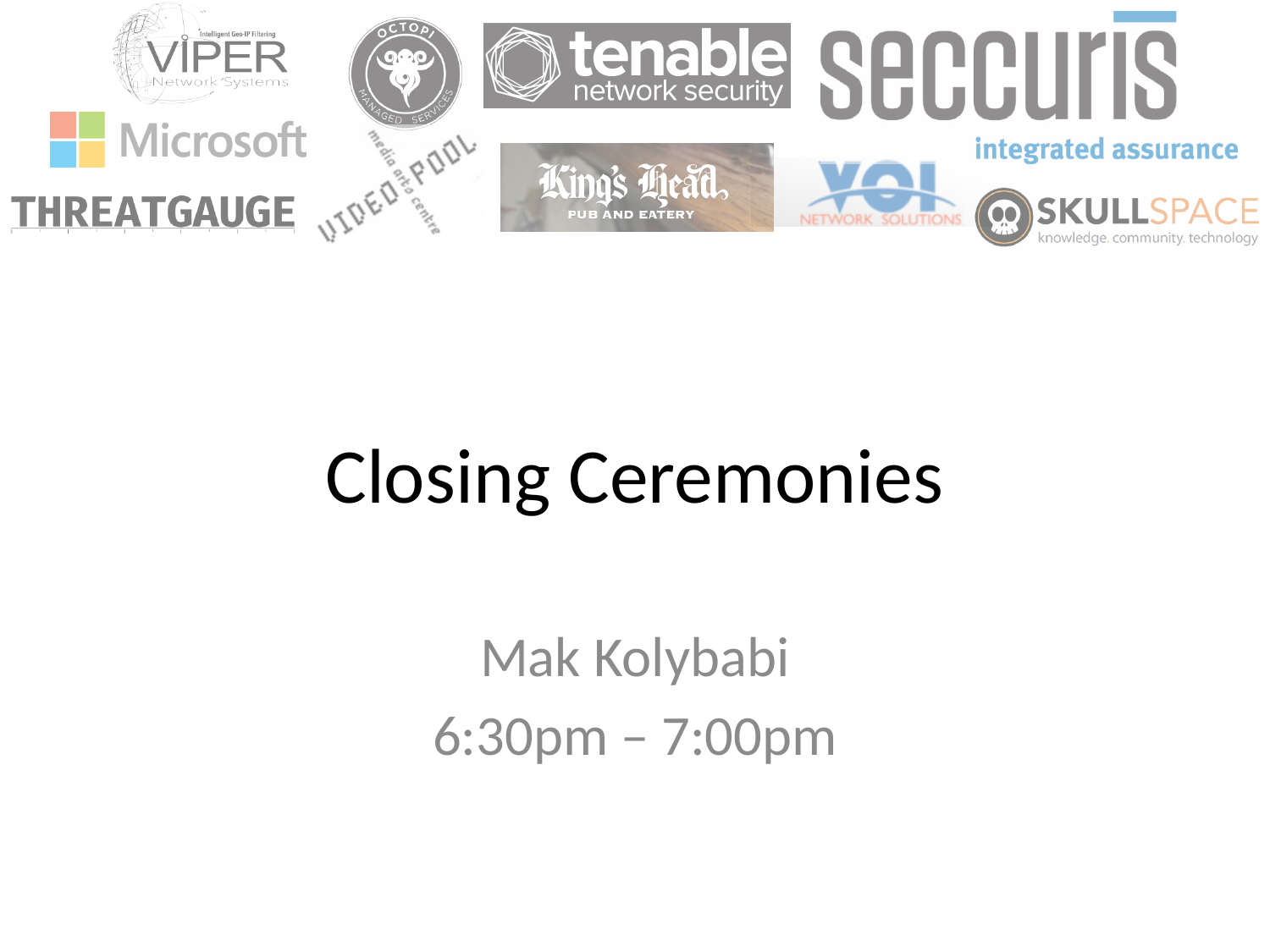

# Closing Ceremonies
Mak Kolybabi
6:30pm – 7:00pm